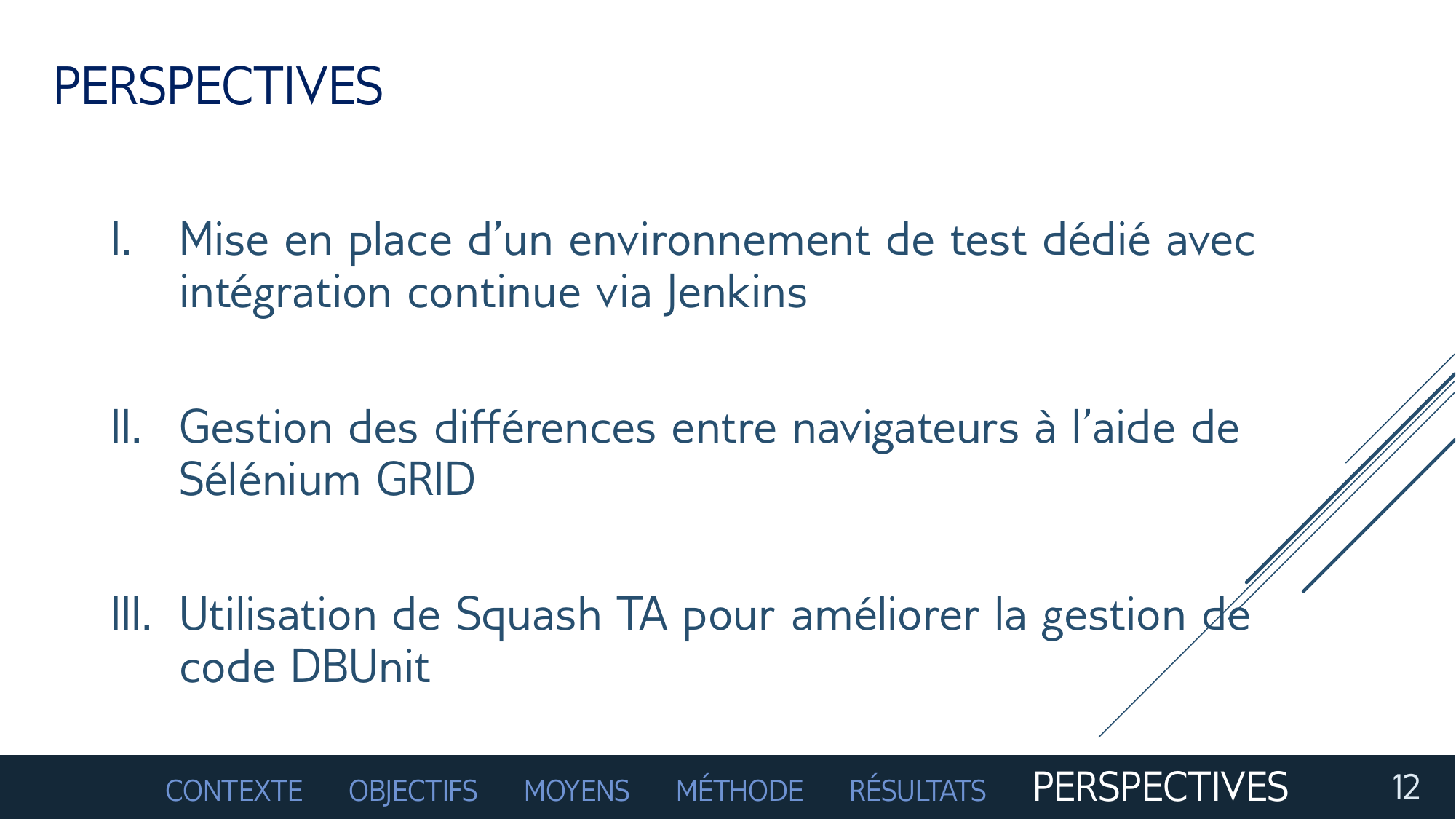

# perspectives
Mise en place d’un environnement de test dédié avec intégration continue via Jenkins

Gestion des différences entre navigateurs à l’aide de Sélénium GRID

Utilisation de Squash TA pour améliorer la gestion de code DBUnit

CONTEXTE     OBJECTIFS     MOYENS     MéTHODE     RéSULTATS     PERSPECTIVES
0
12